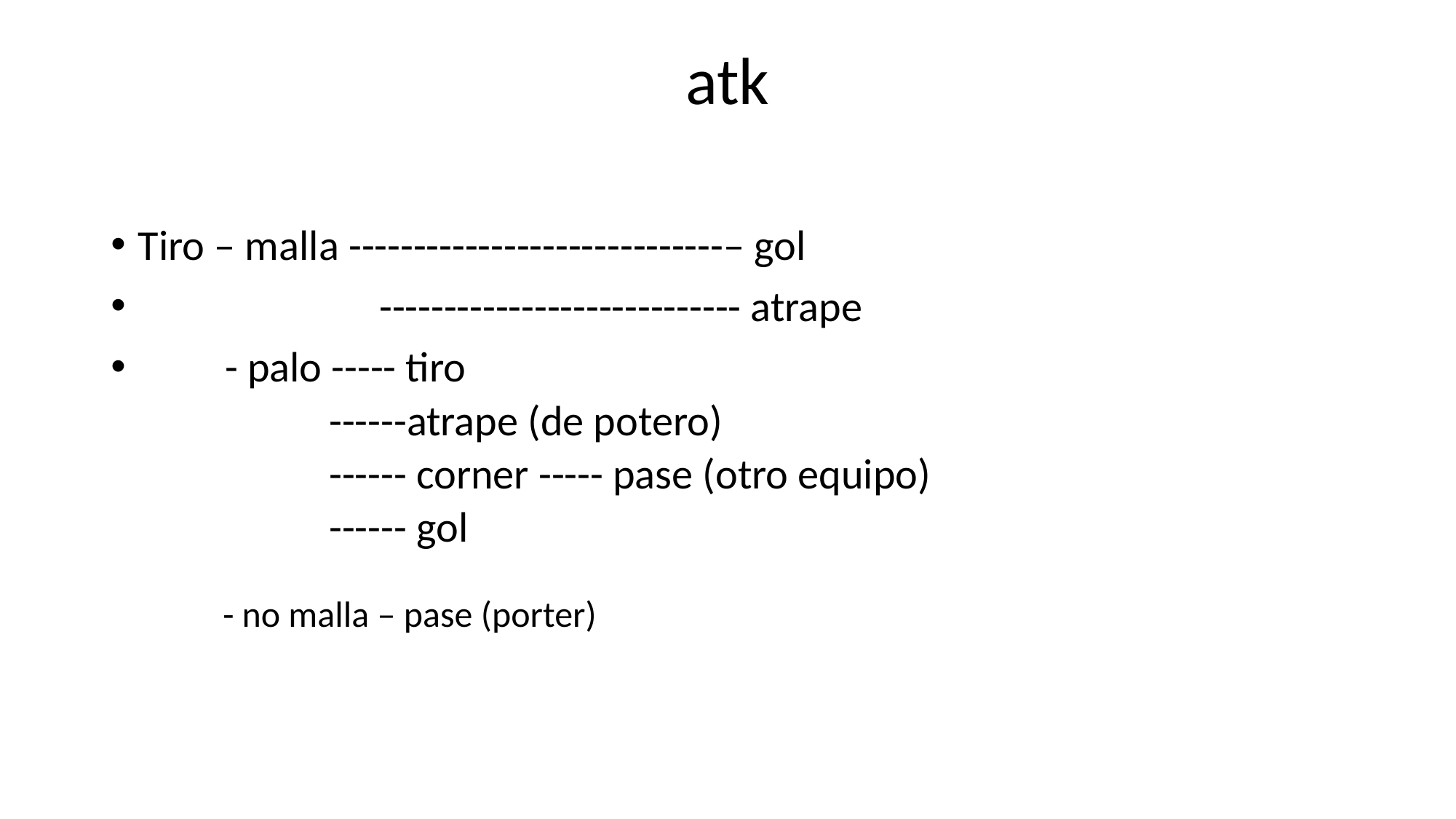

# atk
Tiro – malla -----------------------------– gol
                         ---------------------------- atrape
         - palo ----- tiro
------atrape (de potero)
------ corner ----- pase (otro equipo)
------ gol

       - no malla – pase (porter)